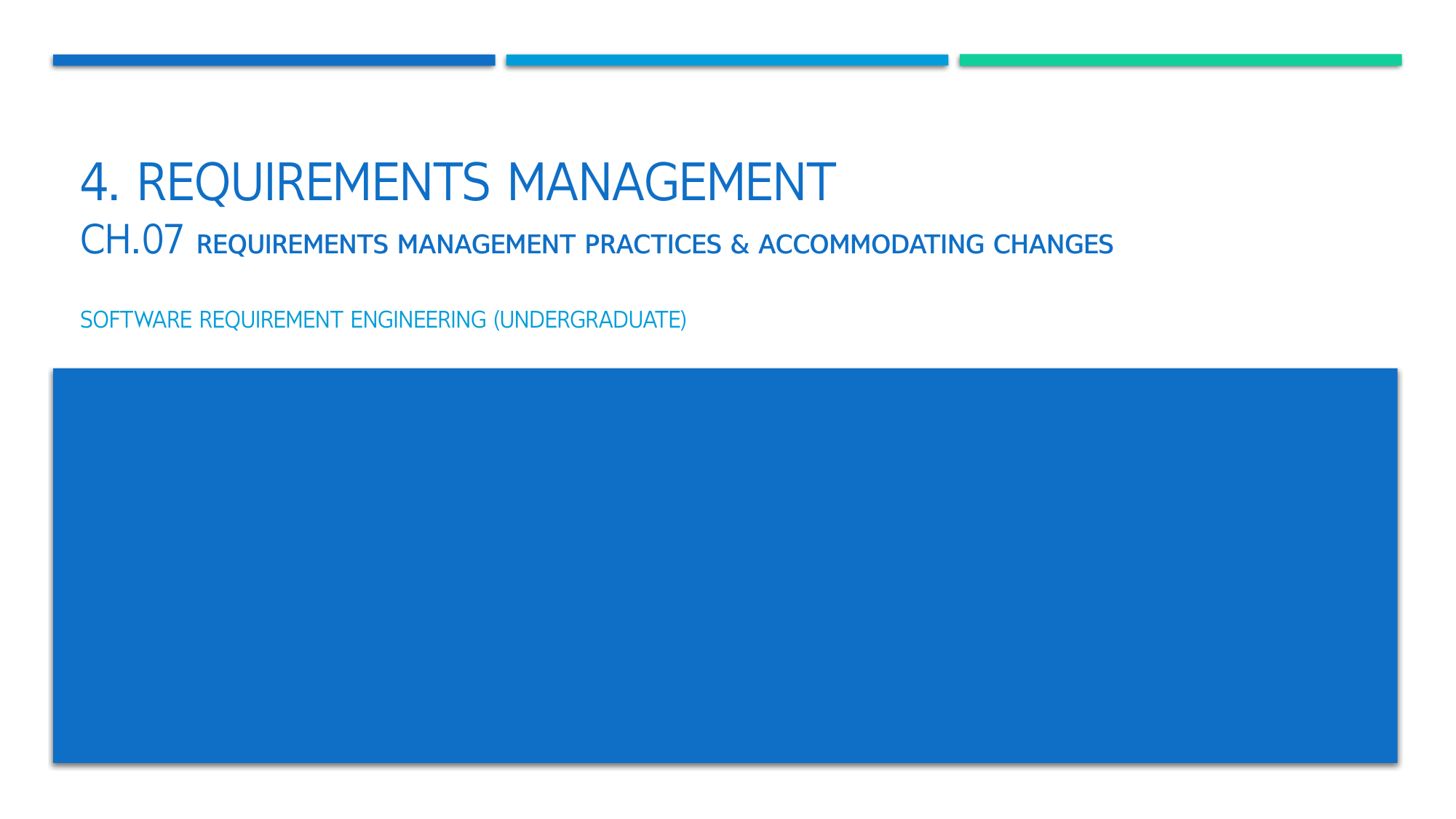

# 4. REQUIREMENTS Management Ch.07 Requirements management practices & Accommodating Changes
Software requirement engineering (Undergraduate)